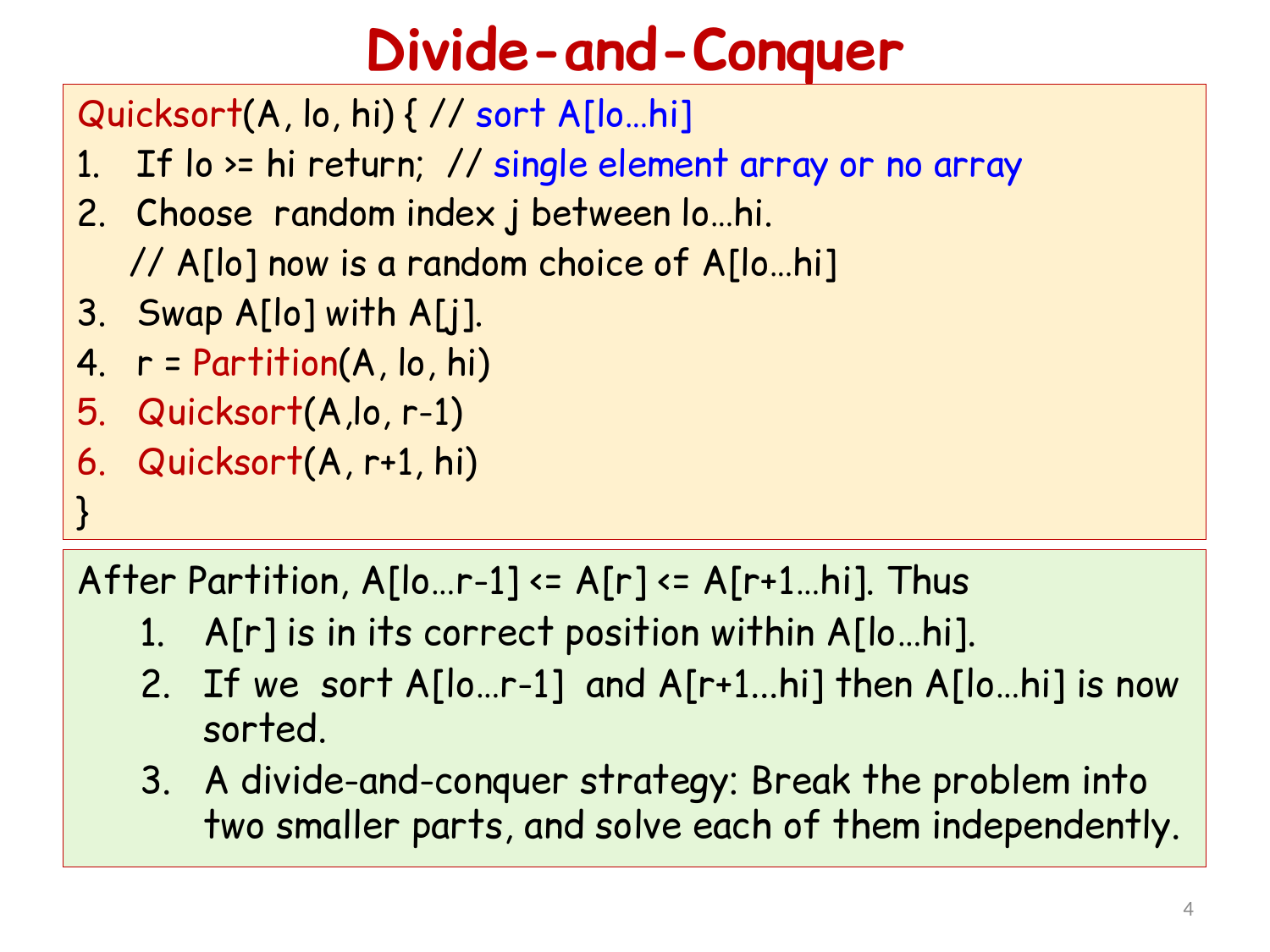

# Divide-and-Conquer
Quicksort(A, lo, hi) { // sort A[lo…hi]
If lo >= hi return;  // single element array or no array
Choose  random index j between lo…hi.
     // A[lo] now is a random choice of A[lo…hi]
Swap A[lo] with A[j].
r = Partition(A, lo, hi)
Quicksort(A,lo, r-1)
Quicksort(A, r+1, hi)
}

After Partition, A[lo…r-1] <= A[r] <= A[r+1…hi]. Thus
A[r] is in its correct position within A[lo…hi].
If we  sort A[lo…r-1]  and A[r+1...hi] then A[lo…hi] is now sorted.
A divide-and-conquer strategy: Break the problem into two smaller parts, and solve each of them independently.

4